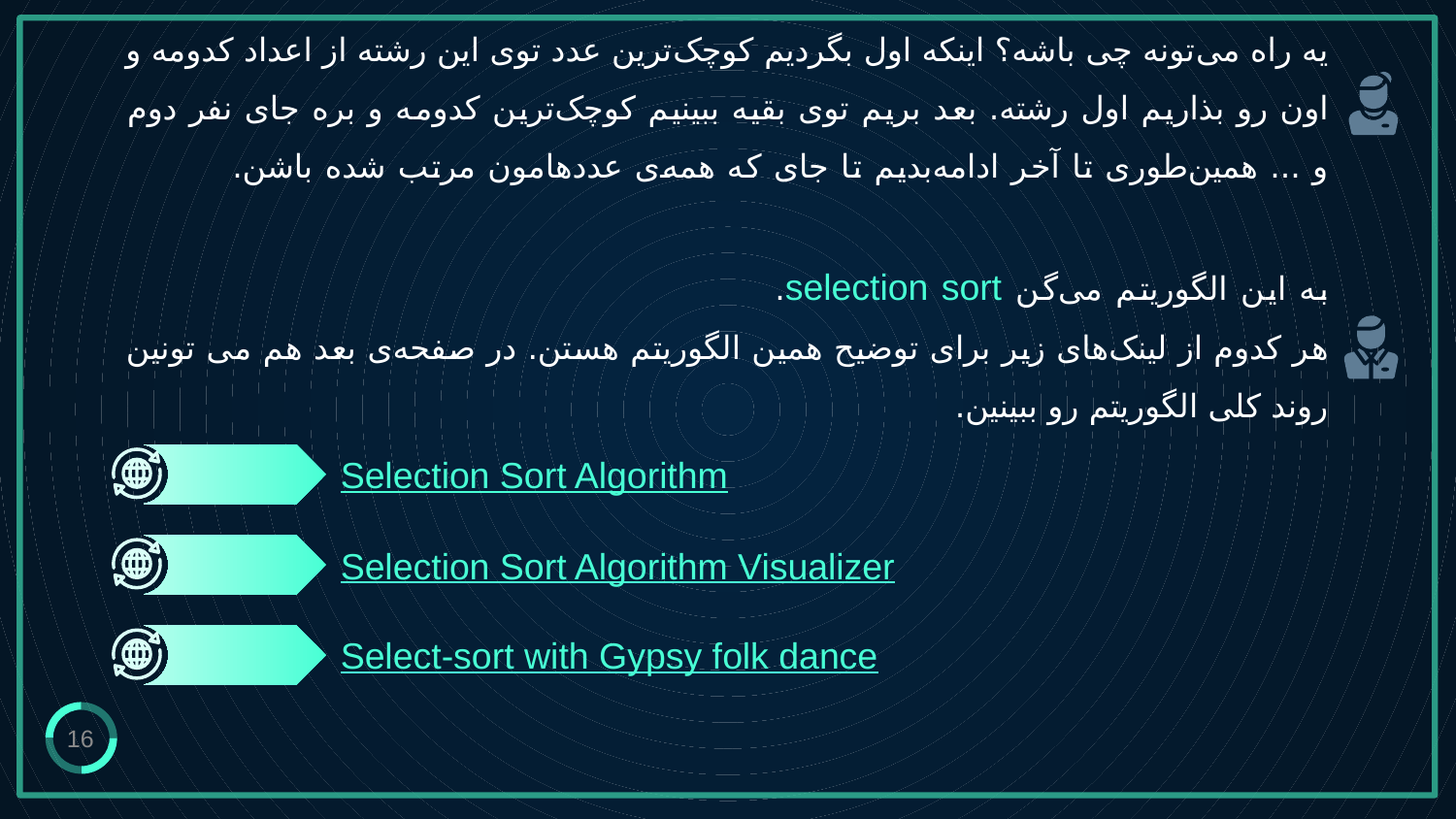

# یه راه می‌تونه چی باشه؟ اینکه اول بگردیم کوچک‌ترین عدد توی این رشته از اعداد کدومه و اون رو بذاریم اول رشته. بعد بریم توی بقیه ببینیم کوچک‌ترین کدومه و بره جای نفر دوم و ... همین‌طوری تا آخر ادامه‌بدیم تا جای که همه‌ی عددهامون مرتب شده باشن. به این الگوریتم می‌گن selection sort. هر کدوم از لینک‌های زیر برای توضیح همین الگوریتم هستن. در صفحه‌ی بعد هم می تونین روند کلی الگوریتم رو ببینین.

Selection Sort Algorithm

Selection Sort Algorithm Visualizer

Select-sort with Gypsy folk dance
16